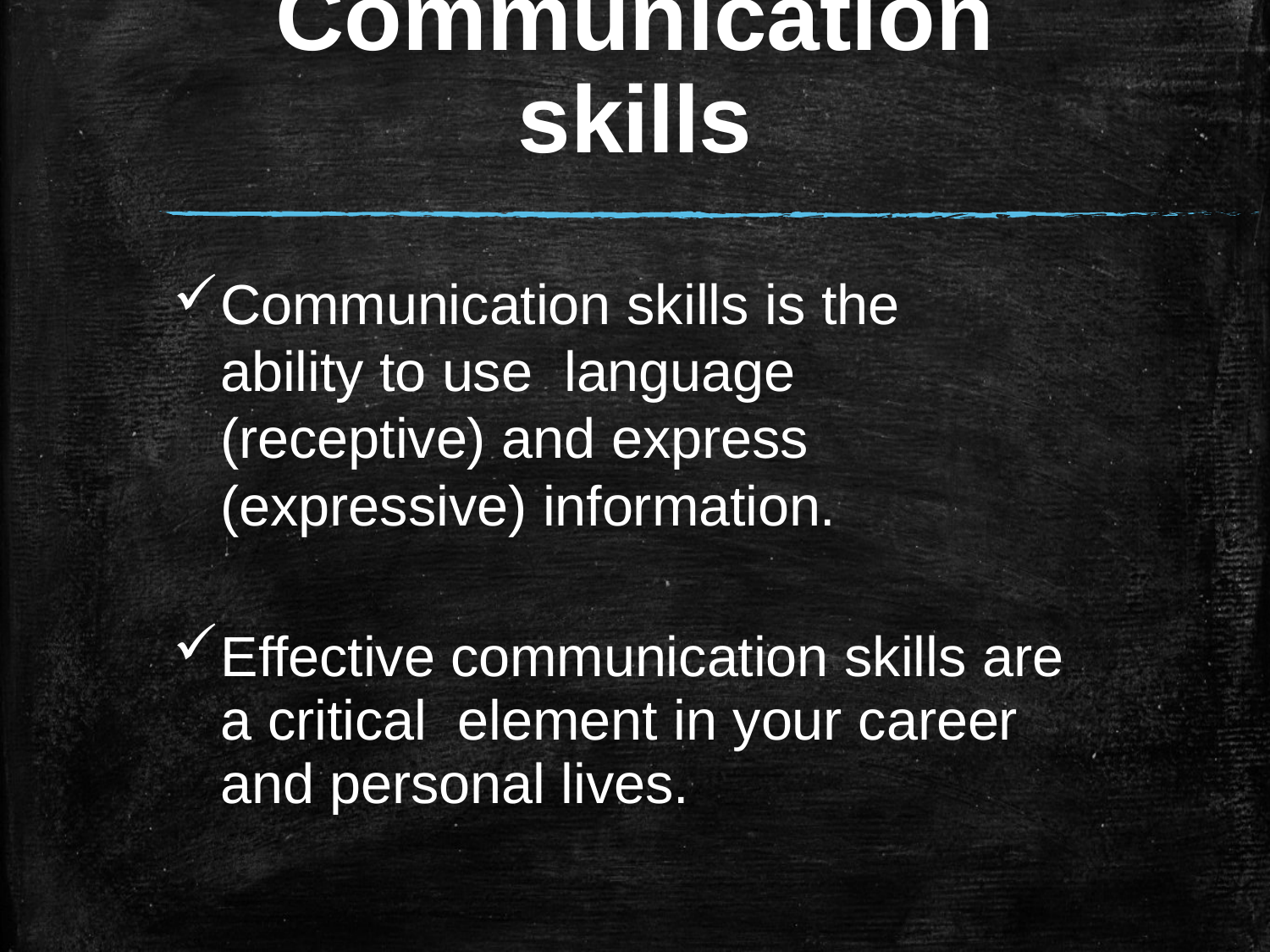

# Communication skills
Communication skills is the ability to use  language (receptive) and express  (expressive) information.

Effective communication skills are a critical  element in your career and personal lives.